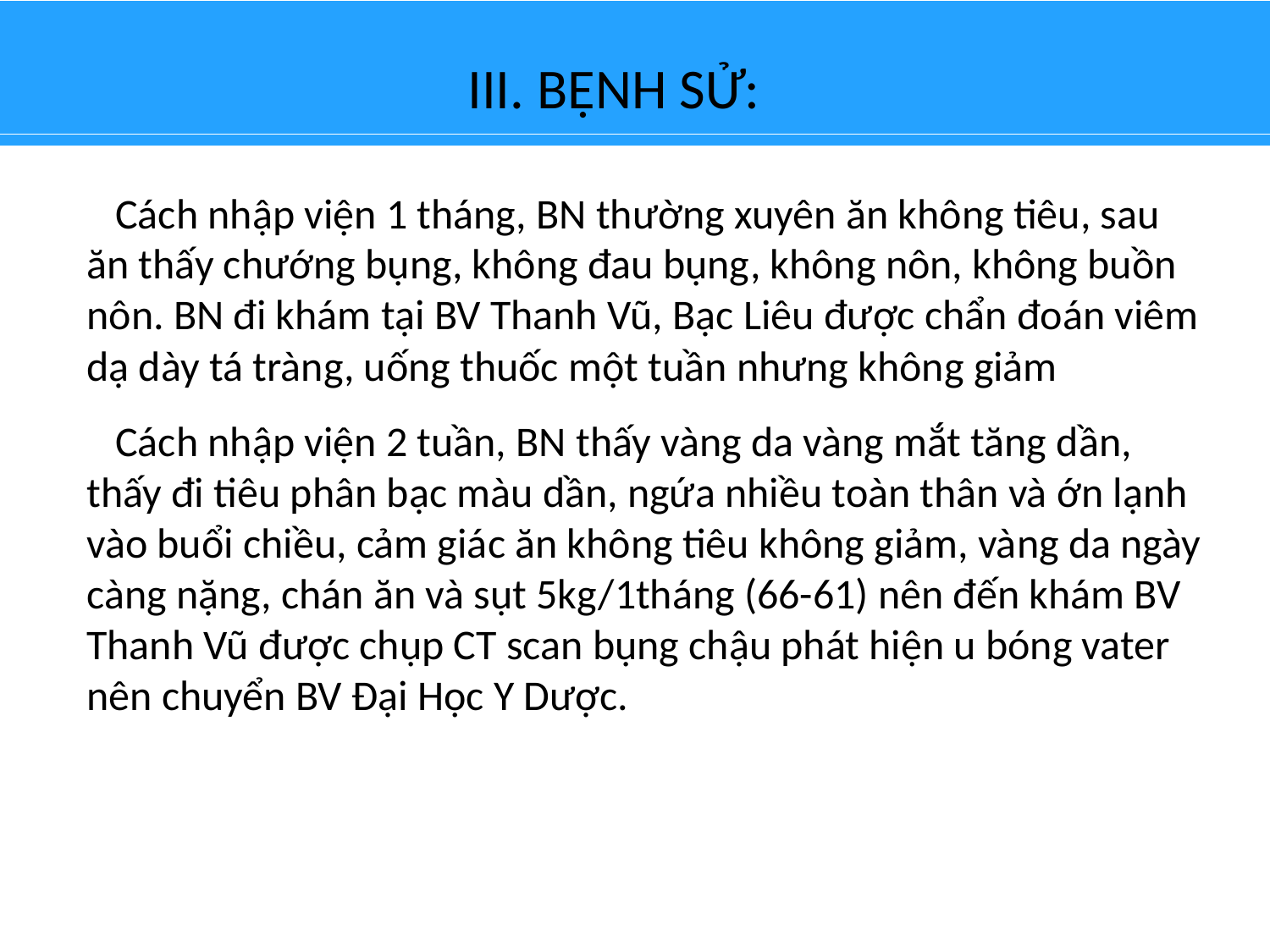

# III. BỆNH SỬ:
   Cách nhập viện 1 tháng, BN thường xuyên ăn không tiêu, sau ăn thấy chướng bụng, không đau bụng, không nôn, không buồn nôn. BN đi khám tại BV Thanh Vũ, Bạc Liêu được chẩn đoán viêm dạ dày tá tràng, uống thuốc một tuần nhưng không giảm
   Cách nhập viện 2 tuần, BN thấy vàng da vàng mắt tăng dần, thấy đi tiêu phân bạc màu dần, ngứa nhiều toàn thân và ớn lạnh vào buổi chiều, cảm giác ăn không tiêu không giảm, vàng da ngày càng nặng, chán ăn và sụt 5kg/1tháng (66-61) nên đến khám BV Thanh Vũ được chụp CT scan bụng chậu phát hiện u bóng vater nên chuyển BV Đại Học Y Dược.